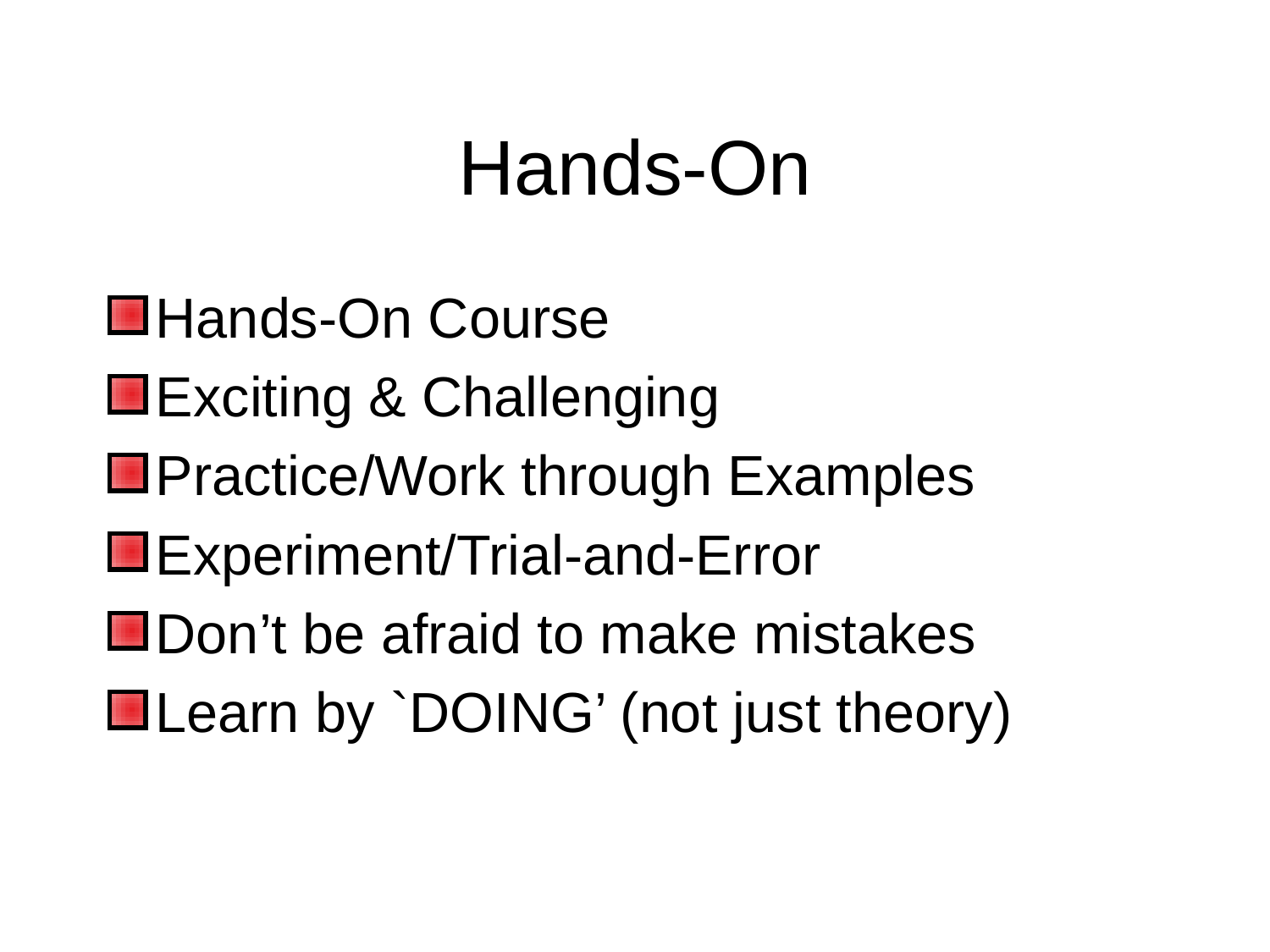

# Hands-On
Hands-On Course
Exciting & Challenging
Practice/Work through Examples
Experiment/Trial-and-Error
Don’t be afraid to make mistakes
Learn by `DOING’ (not just theory)